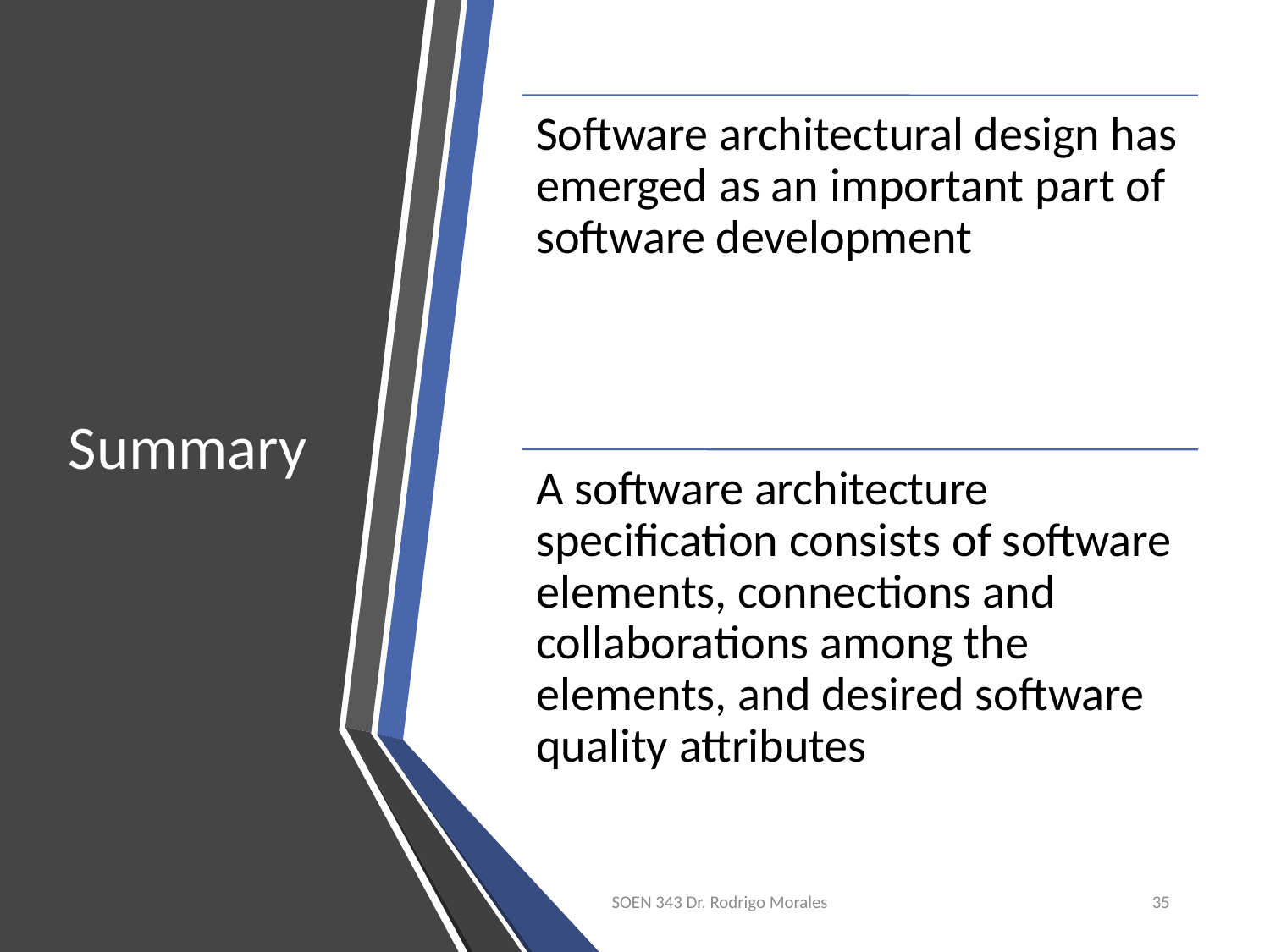

# Summary
Software architectural design has emerged as an important part of software development
A software architecture specification consists of software elements, connections and collaborations among the elements, and desired software quality attributes
SOEN 343 Dr. Rodrigo Morales
35